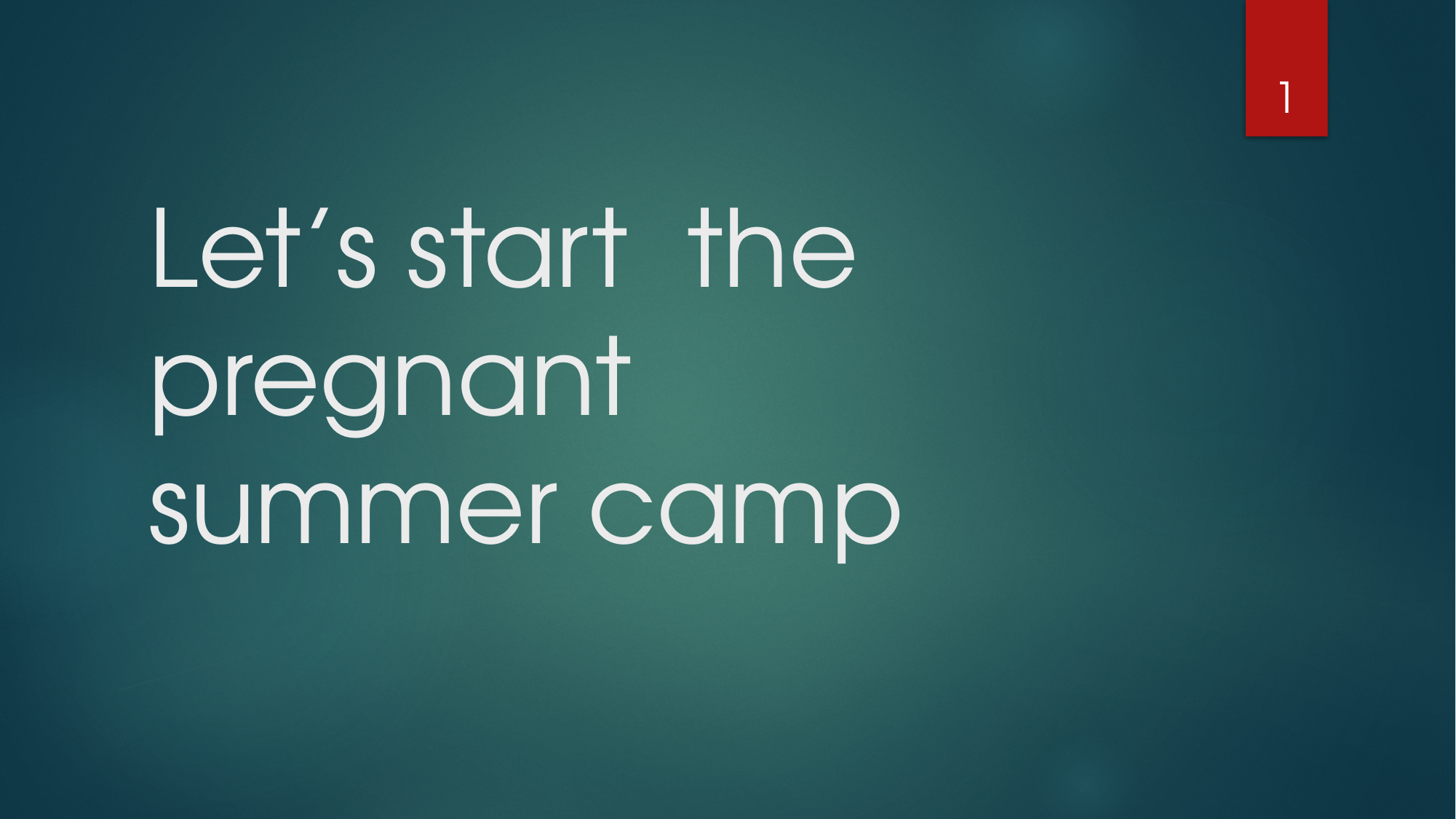

1
# Let’s start  the pregnant summer camp